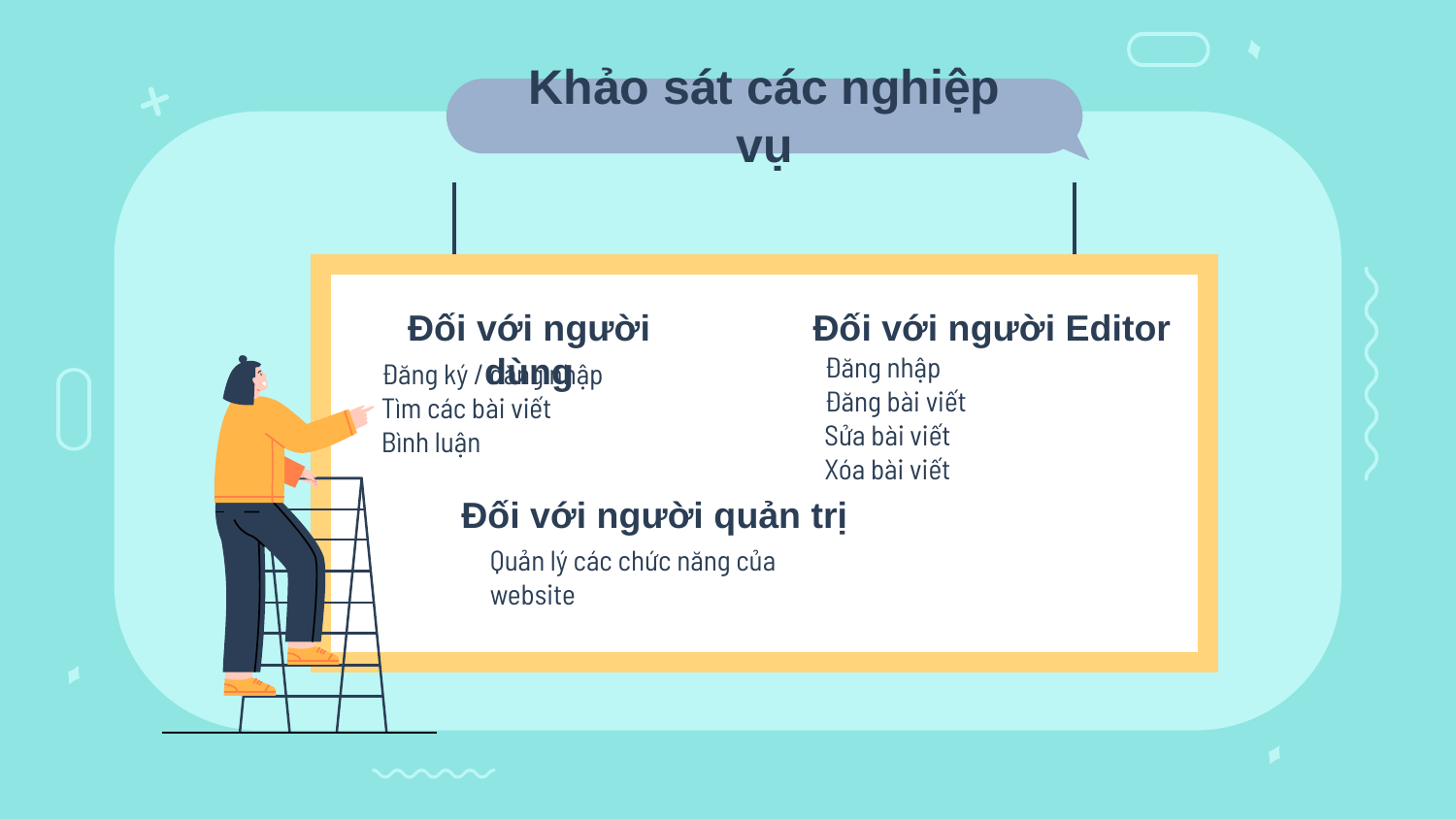

Khảo sát các nghiệp vụ

Đối với người dùng
Đối với người Editor
Đăng nhập
Đăng bài viết
Sửa bài viết
Xóa bài viết
Đăng ký / đăng nhập
Tìm các bài viết
Bình luận

Đối với người quản trị

Quản lý các chức năng của website